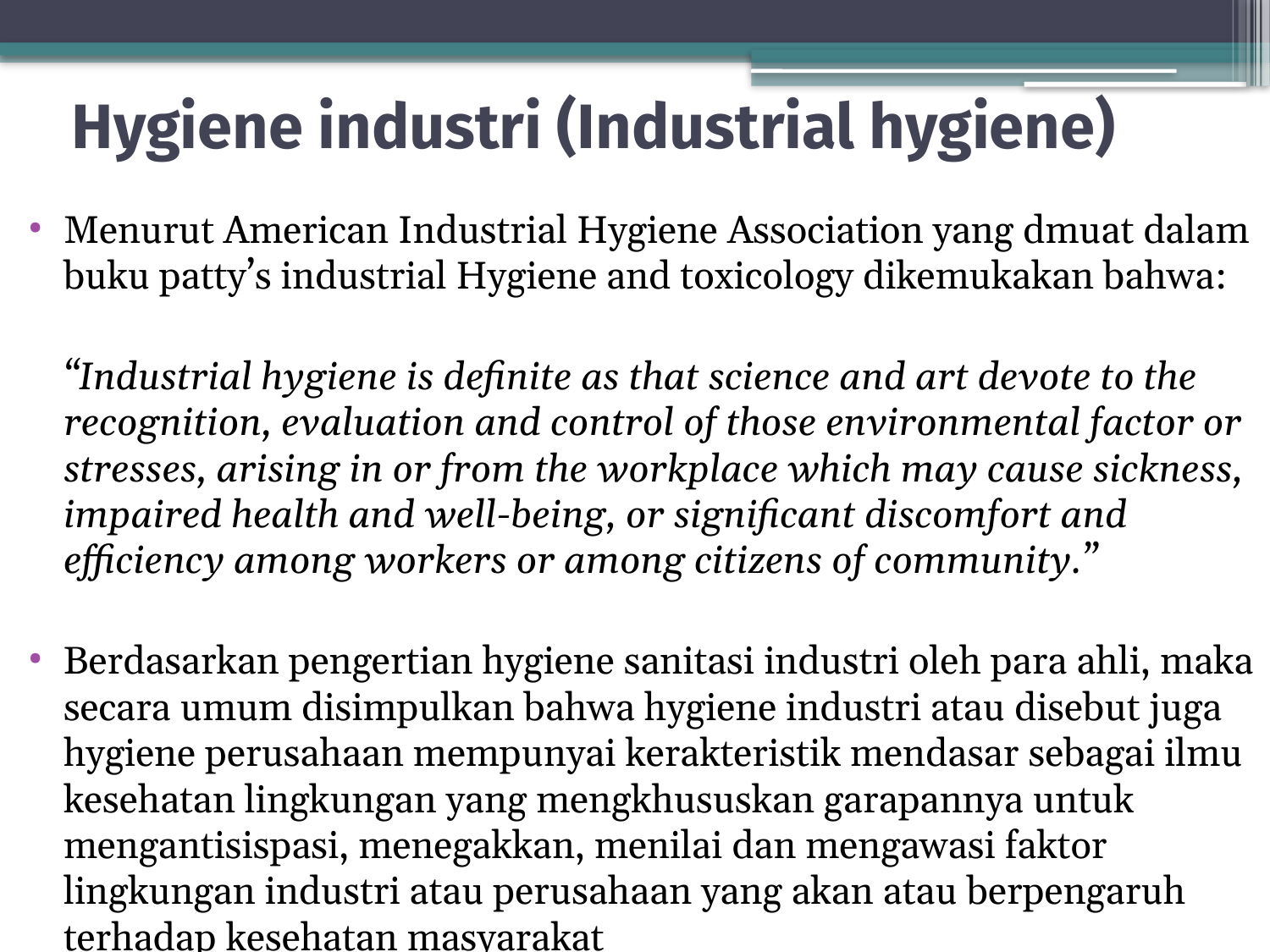

# Hygiene industri (Industrial hygiene)
Menurut American Industrial Hygiene Association yang dmuat dalam buku patty’s industrial Hygiene and toxicology dikemukakan bahwa:

	“Industrial hygiene is definite as that science and art devote to the recognition, evaluation and control of those environmental factor or stresses, arising in or from the workplace which may cause sickness, impaired health and well-being, or significant discomfort and efficiency among workers or among citizens of community.”

Berdasarkan pengertian hygiene sanitasi industri oleh para ahli, maka secara umum disimpulkan bahwa hygiene industri atau disebut juga hygiene perusahaan mempunyai kerakteristik mendasar sebagai ilmu kesehatan lingkungan yang mengkhususkan garapannya untuk mengantisispasi, menegakkan, menilai dan mengawasi faktor lingkungan industri atau perusahaan yang akan atau berpengaruh terhadap kesehatan masyarakat